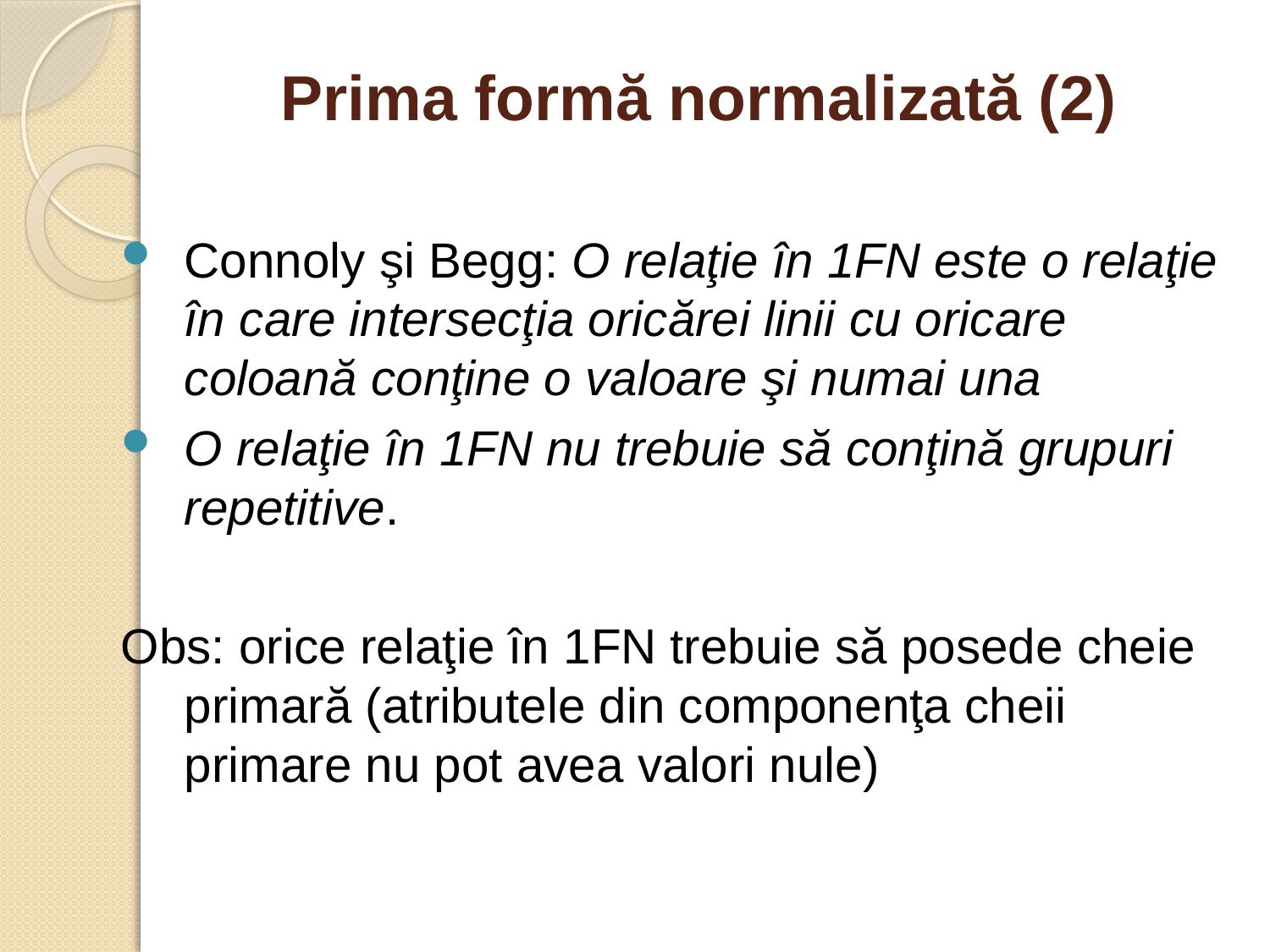

# Prima formă normalizată (2)
Connoly şi Begg: O relaţie în 1FN este o relaţie în care intersecţia oricărei linii cu oricare coloană conţine o valoare şi numai una
O relaţie în 1FN nu trebuie să conţină grupuri repetitive.

Obs: orice relaţie în 1FN trebuie să posede cheie primară (atributele din componenţa cheii primare nu pot avea valori nule)